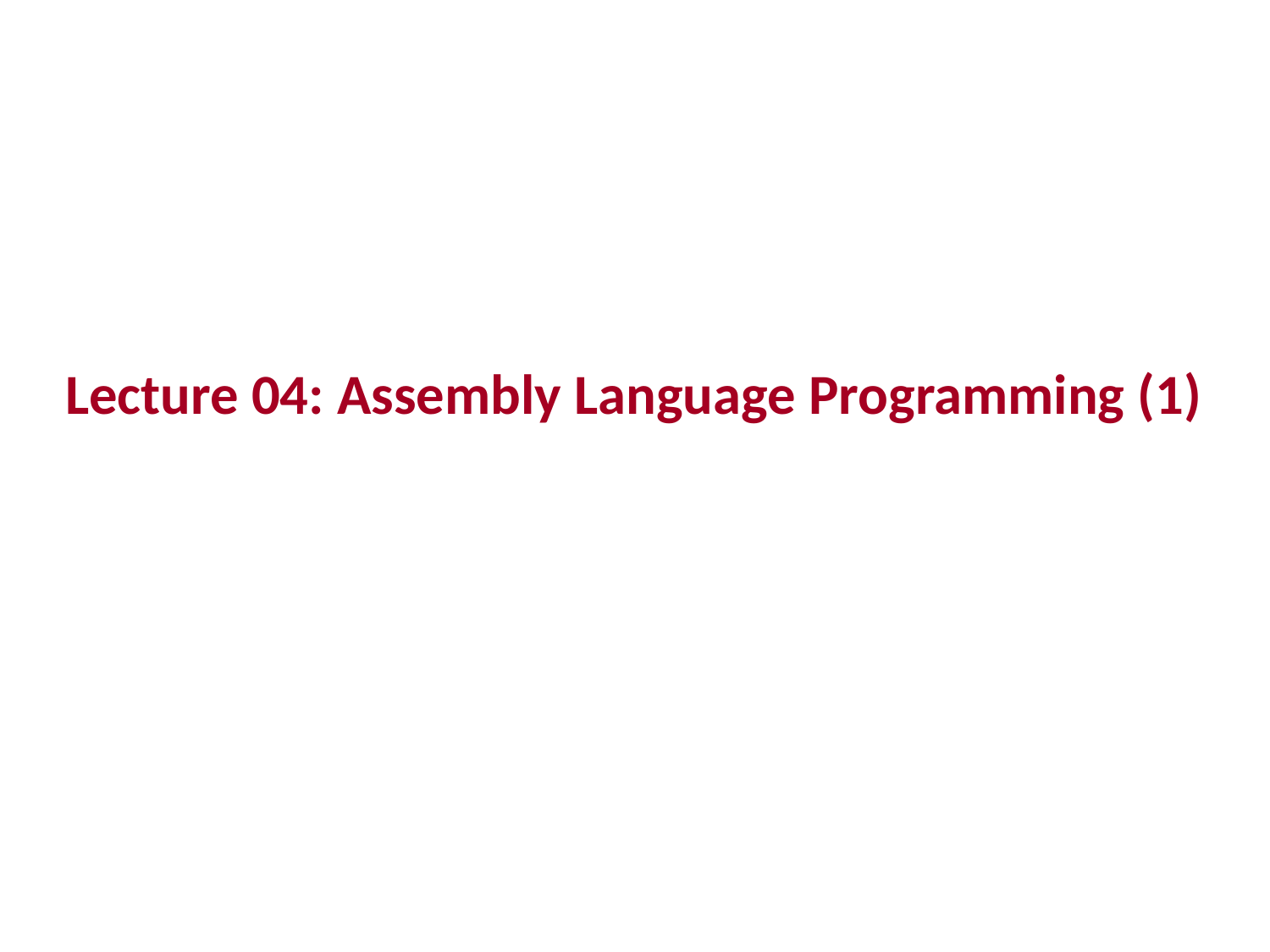

# Lecture 04: Assembly Language Programming (1)